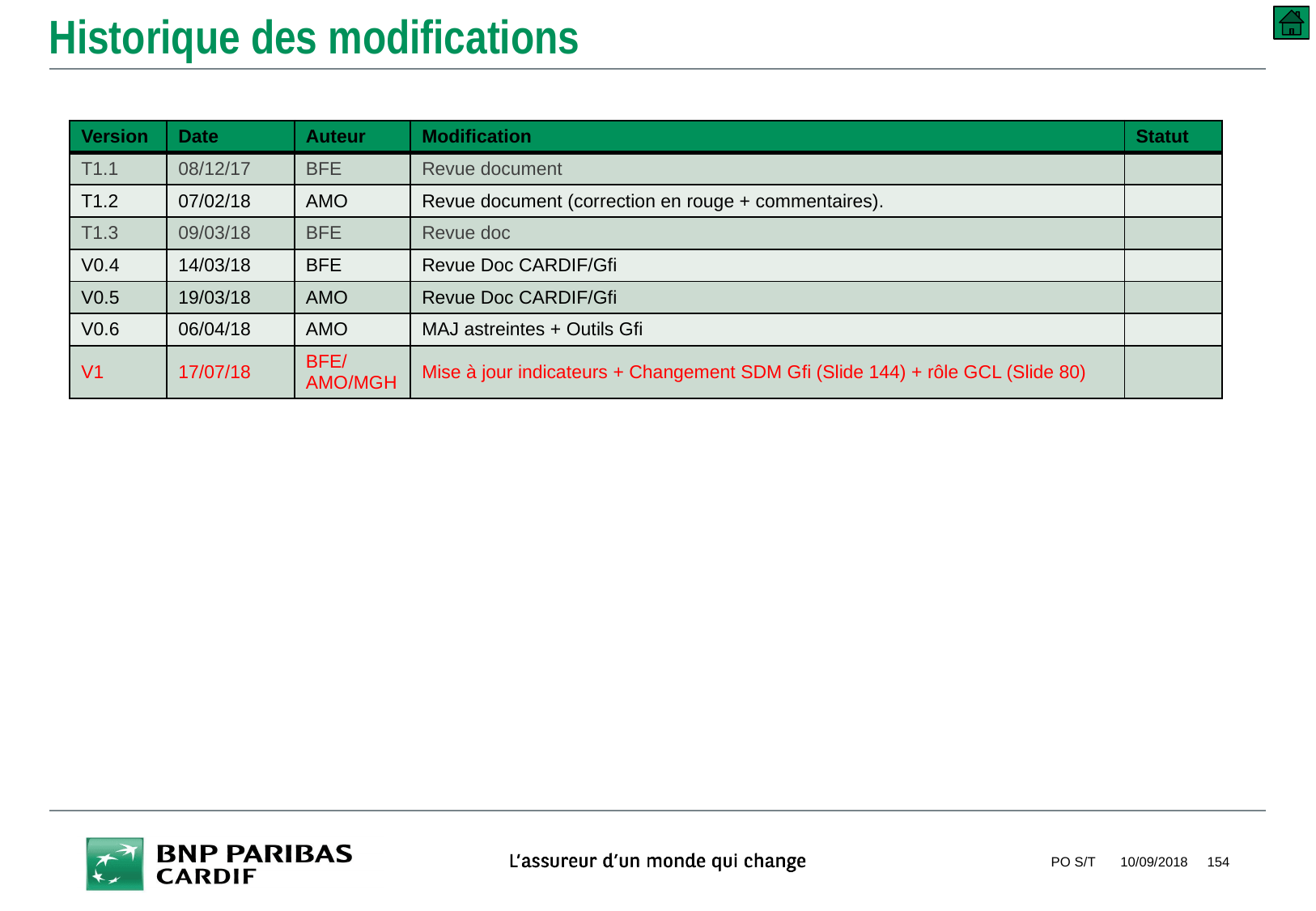

# Historique des modifications
| Version | Date | Auteur | Modification | Statut |
| --- | --- | --- | --- | --- |
| T1.1 | 08/12/17 | BFE | Revue document |  |
| T1.2 | 07/02/18 | AMO | Revue document (correction en rouge + commentaires). |  |
| T1.3 | 09/03/18 | BFE | Revue doc |  |
| V0.4 | 14/03/18 | BFE | Revue Doc CARDIF/Gfi |  |
| V0.5 | 19/03/18 | AMO | Revue Doc CARDIF/Gfi |  |
| V0.6 | 06/04/18 | AMO | MAJ astreintes + Outils Gfi |  |
| V1 | 17/07/18 | BFE/AMO/MGH | Mise à jour indicateurs + Changement SDM Gfi (Slide 144) + rôle GCL (Slide 80) |  |
PO S/T
10/09/2018
154